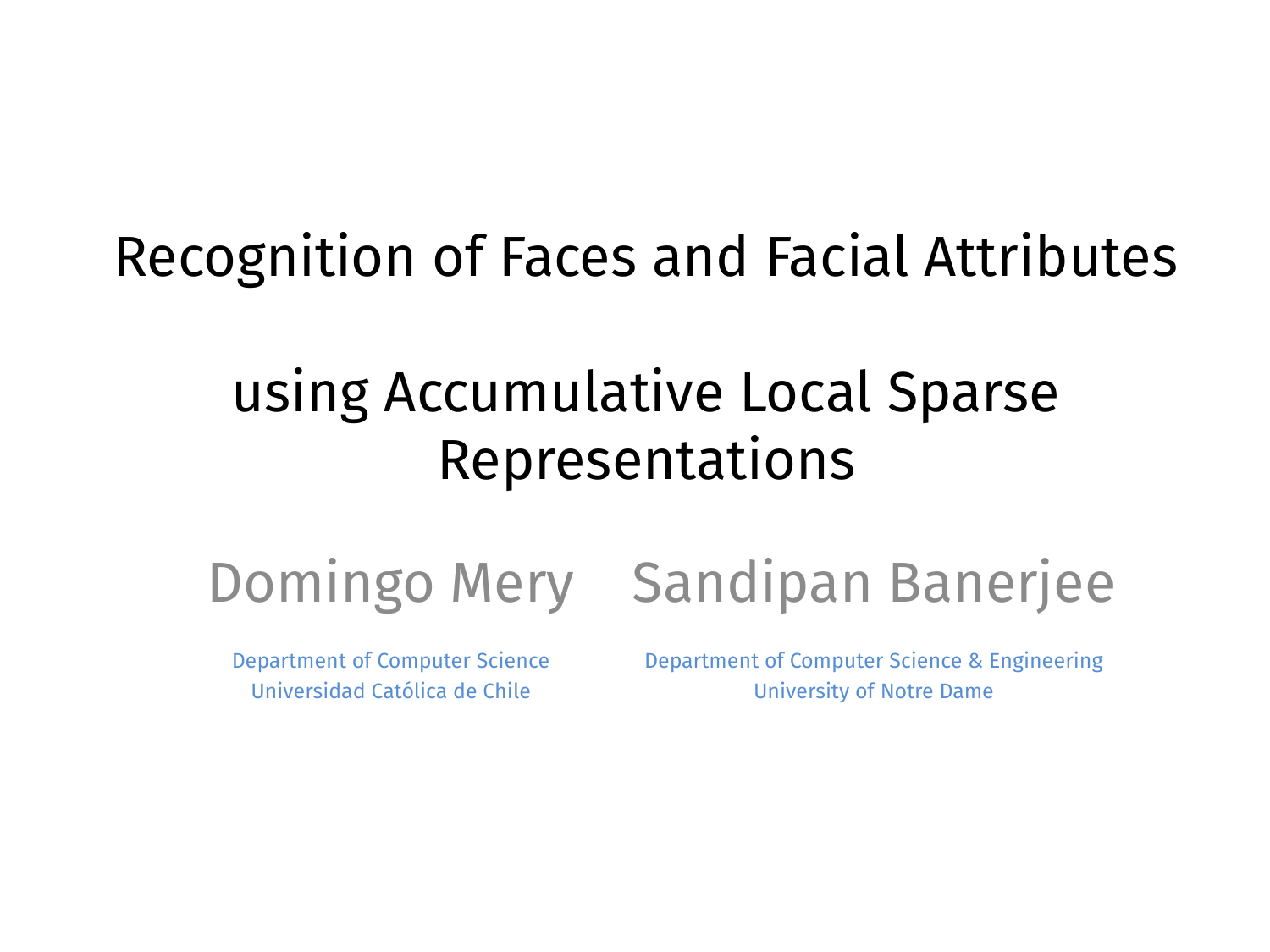

# Recognition of Faces and Facial Attributes using Accumulative Local Sparse Representations
Sandipan Banerjee

Department of Computer Science & Engineering
University of Notre Dame

Domingo Mery

Department of Computer Science
Universidad Católica de Chile